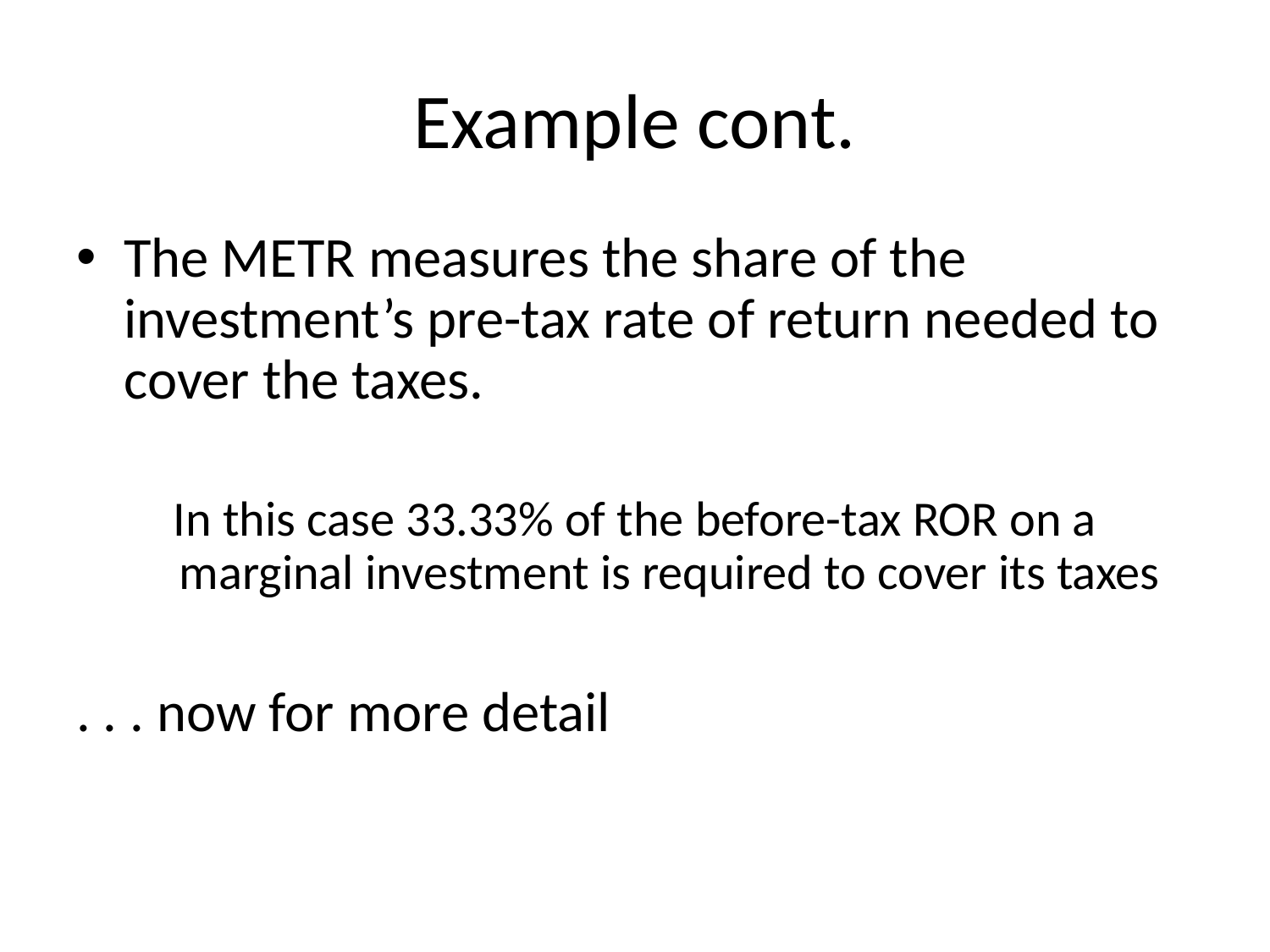

# Example cont.
The METR measures the share of the investment’s pre-tax rate of return needed to cover the taxes.

   In this case 33.33% of the before-tax ROR on a marginal investment is required to cover its taxes

. . . now for more detail